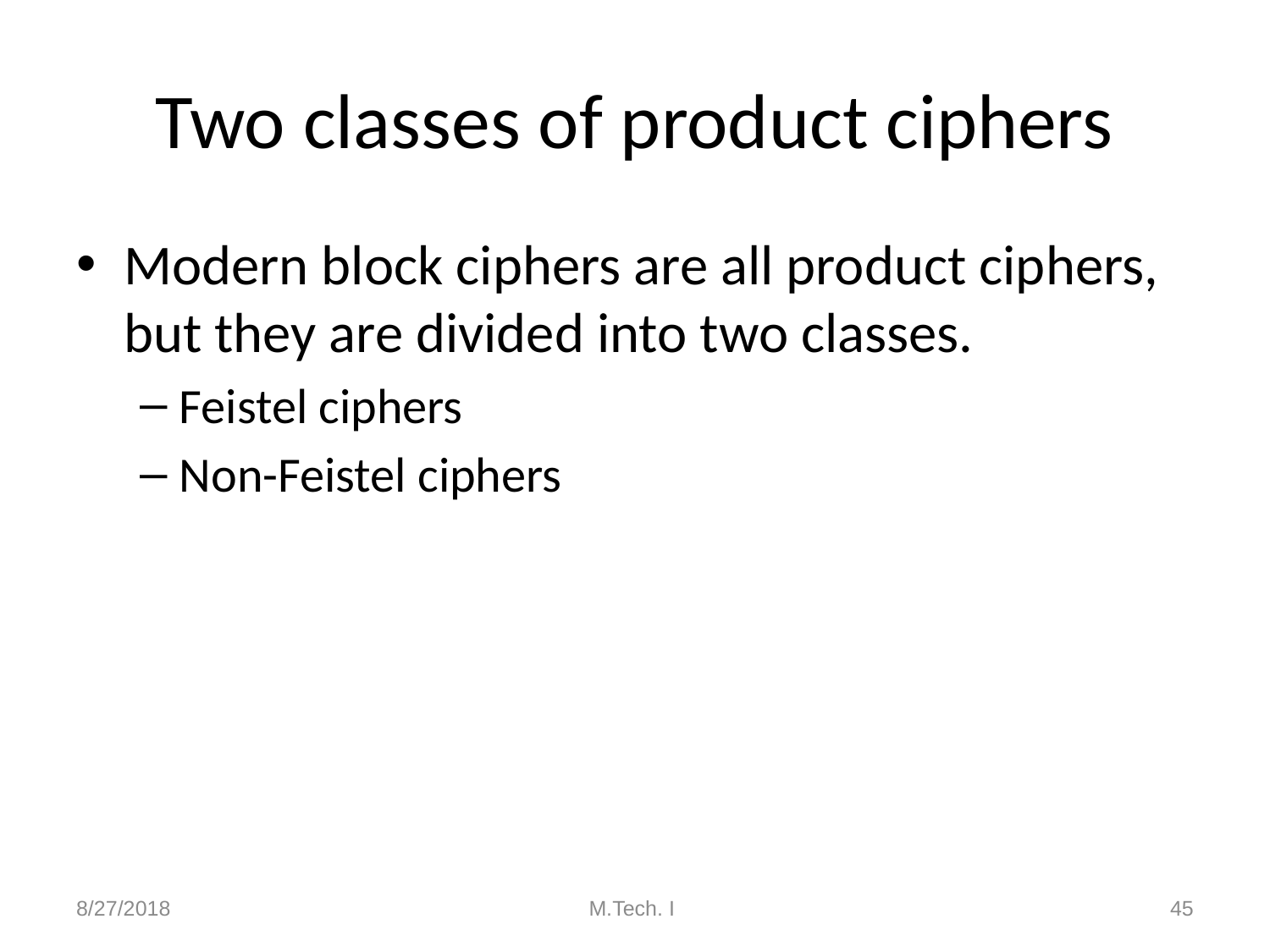

# Two classes of product ciphers
Modern block ciphers are all product ciphers, but they are divided into two classes.
Feistel ciphers
Non-Feistel ciphers
8/27/2018
M.Tech. I
45